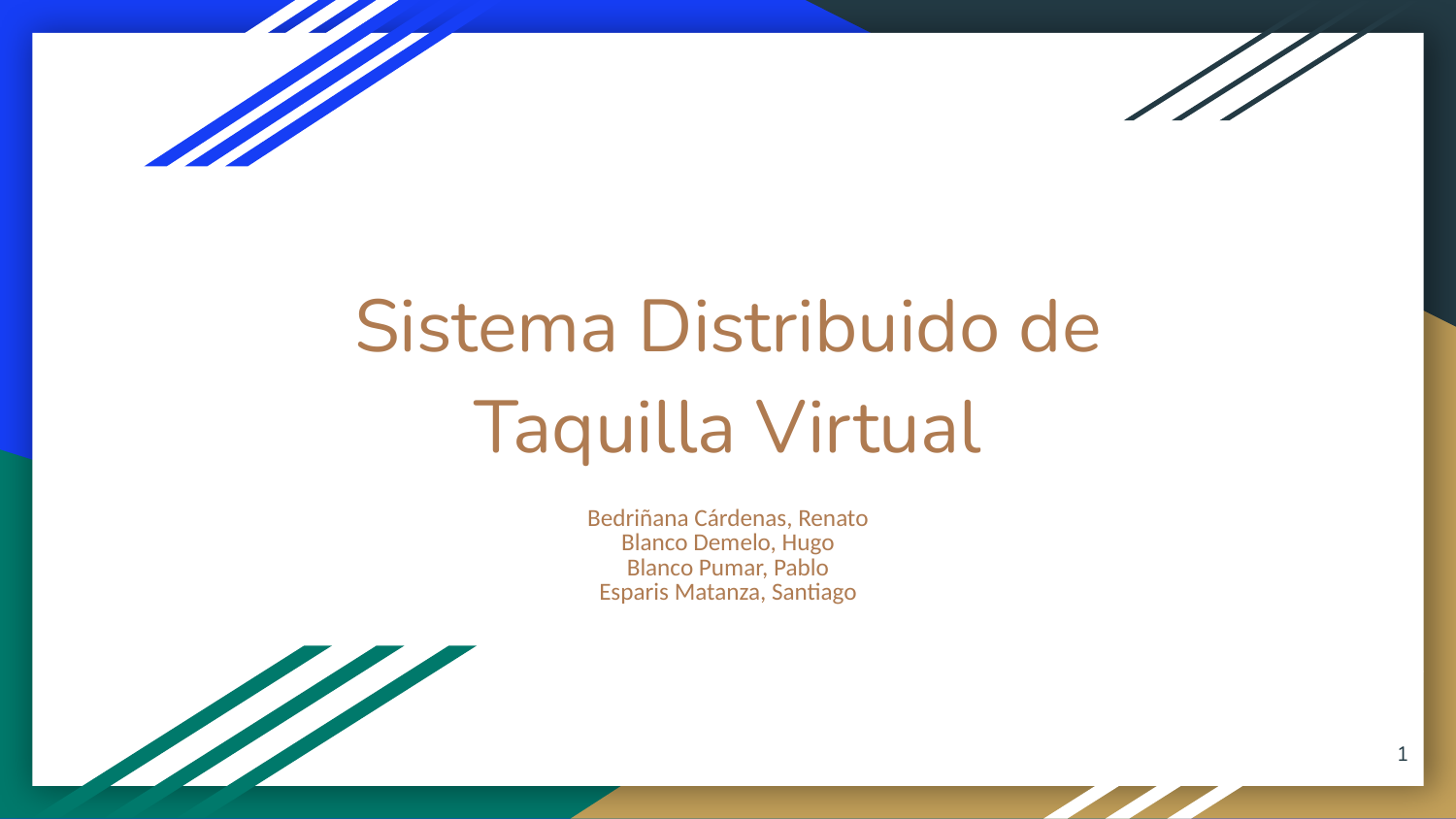

# Sistema Distribuido de Taquilla Virtual
Bedriñana Cárdenas, Renato
Blanco Demelo, Hugo
Blanco Pumar, Pablo
Esparis Matanza, Santiago
1